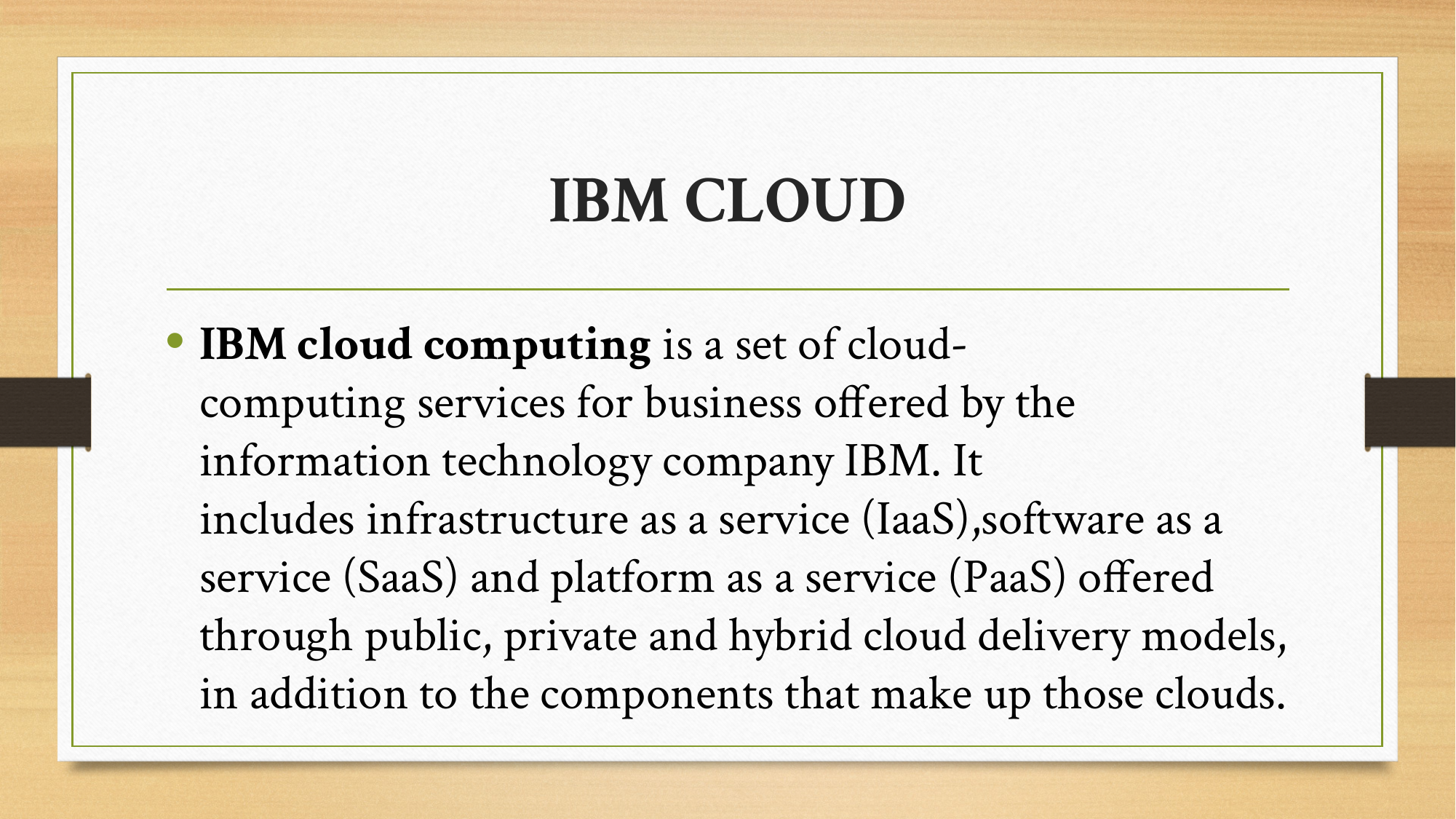

# IBM CLOUD
IBM cloud computing is a set of cloud-computing services for business offered by the information technology company IBM. It includes infrastructure as a service (IaaS),software as a service (SaaS) and platform as a service (PaaS) offered through public, private and hybrid cloud delivery models, in addition to the components that make up those clouds.